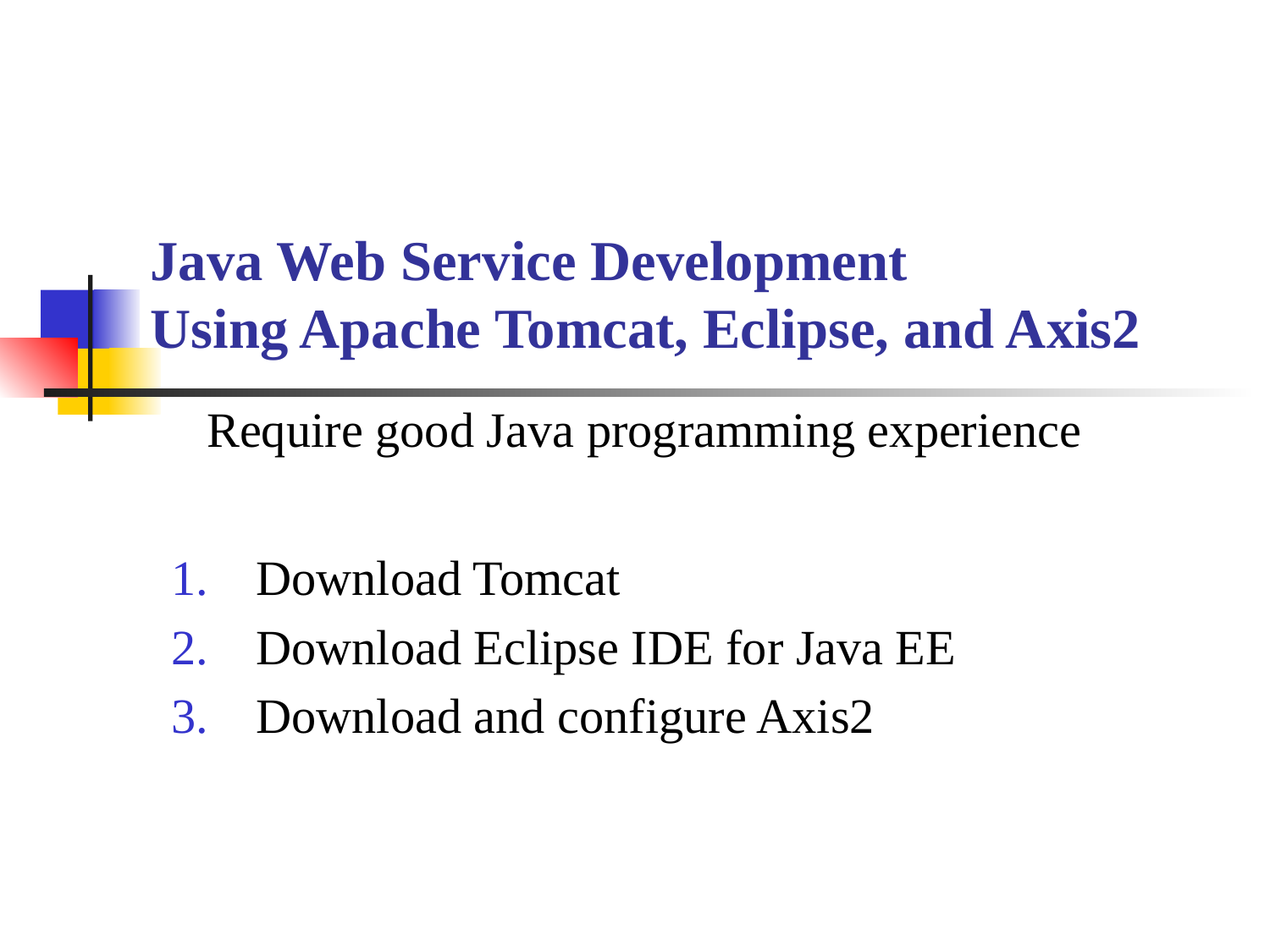

# Java Web Service Development Using Apache Tomcat, Eclipse, and Axis2
Require good Java programming experience
Download Tomcat
Download Eclipse IDE for Java EE
Download and configure Axis2